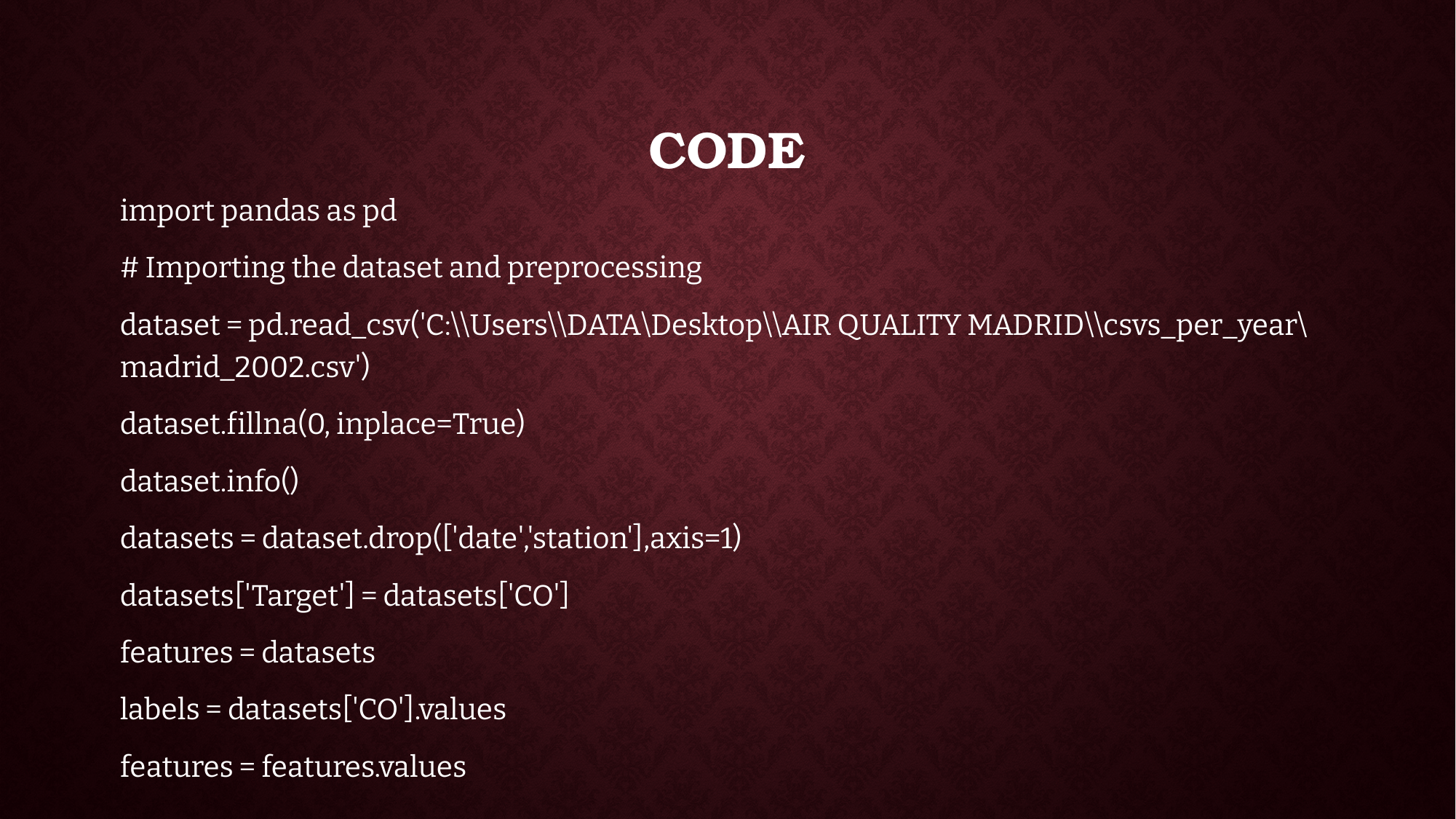

# code
import pandas as pd
# Importing the dataset and preprocessing
dataset = pd.read_csv('C:\\Users\\DATA\Desktop\\AIR QUALITY MADRID\\csvs_per_year\madrid_2002.csv')
dataset.fillna(0, inplace=True)
dataset.info()
datasets = dataset.drop(['date','station'],axis=1)
datasets['Target'] = datasets['CO']
features = datasets
labels = datasets['CO'].values
features = features.values